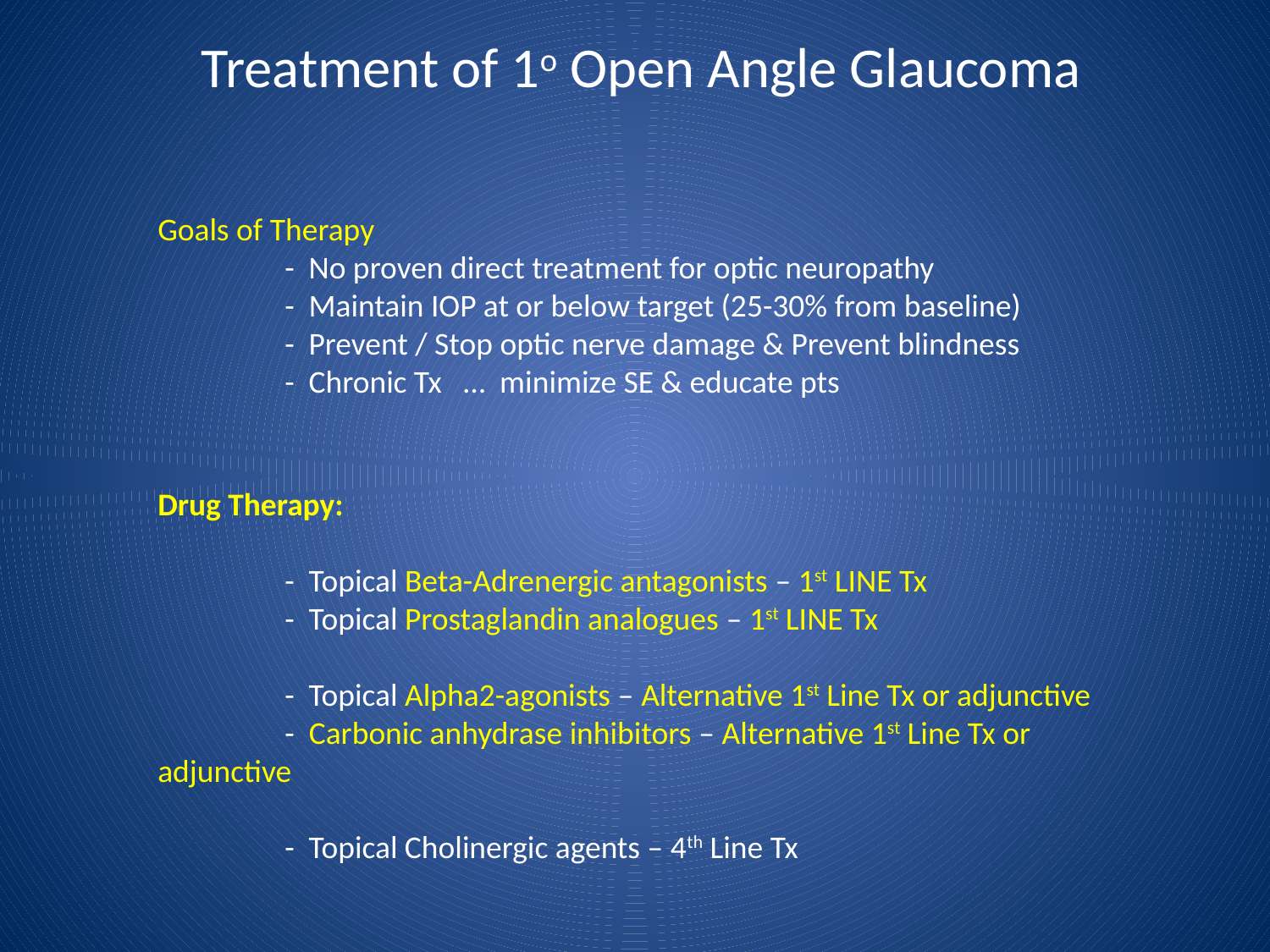

# Treatment of 1o Open Angle Glaucoma
Goals of Therapy
	-  No proven direct treatment for optic neuropathy
	-  Maintain IOP at or below target (25-30% from baseline)
	-  Prevent / Stop optic nerve damage & Prevent blindness
	-  Chronic Tx   …  minimize SE & educate pts
Drug Therapy:

	-  Topical Beta-Adrenergic antagonists – 1st LINE Tx
	-  Topical Prostaglandin analogues – 1st LINE Tx

	-  Topical Alpha2-agonists – Alternative 1st Line Tx or adjunctive
	-  Carbonic anhydrase inhibitors – Alternative 1st Line Tx or adjunctive

	-  Topical Cholinergic agents – 4th Line Tx